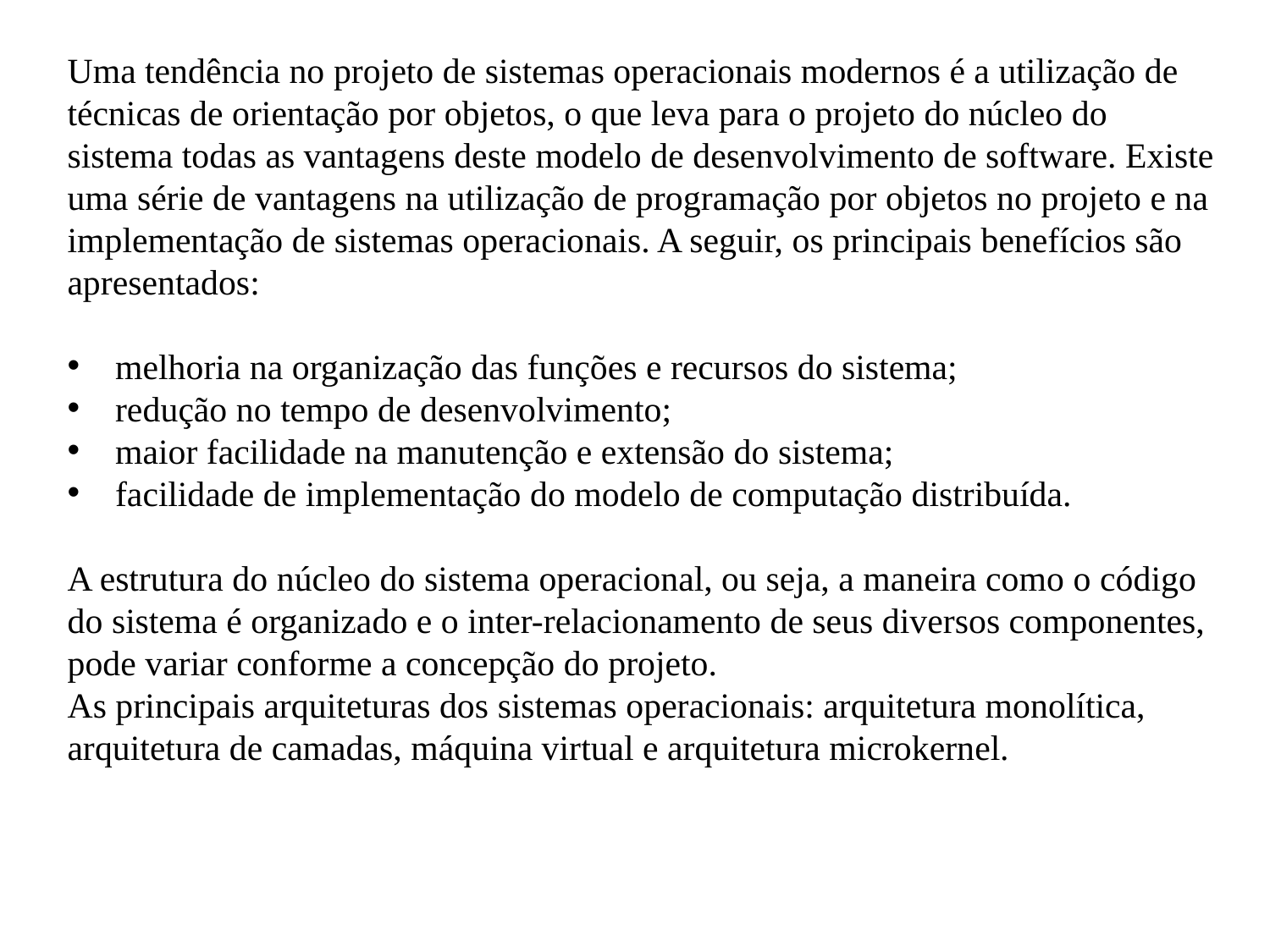

Uma tendência no projeto de sistemas operacionais modernos é a utilização de técnicas de orientação por objetos, o que leva para o projeto do núcleo do sistema todas as vantagens deste modelo de desenvolvimento de software. Existe uma série de vantagens na utilização de programação por objetos no projeto e na implementação de sistemas operacionais. A seguir, os principais benefícios são apresentados:

melhoria na organização das funções e recursos do sistema;
redução no tempo de desenvolvimento;
maior facilidade na manutenção e extensão do sistema;
facilidade de implementação do modelo de computação distribuída.

A estrutura do núcleo do sistema operacional, ou seja, a maneira como o código do sistema é organizado e o inter-relacionamento de seus diversos componentes, pode variar conforme a concepção do projeto.
As principais arquiteturas dos sistemas operacionais: arquitetura monolítica,
arquitetura de camadas, máquina virtual e arquitetura microkernel.